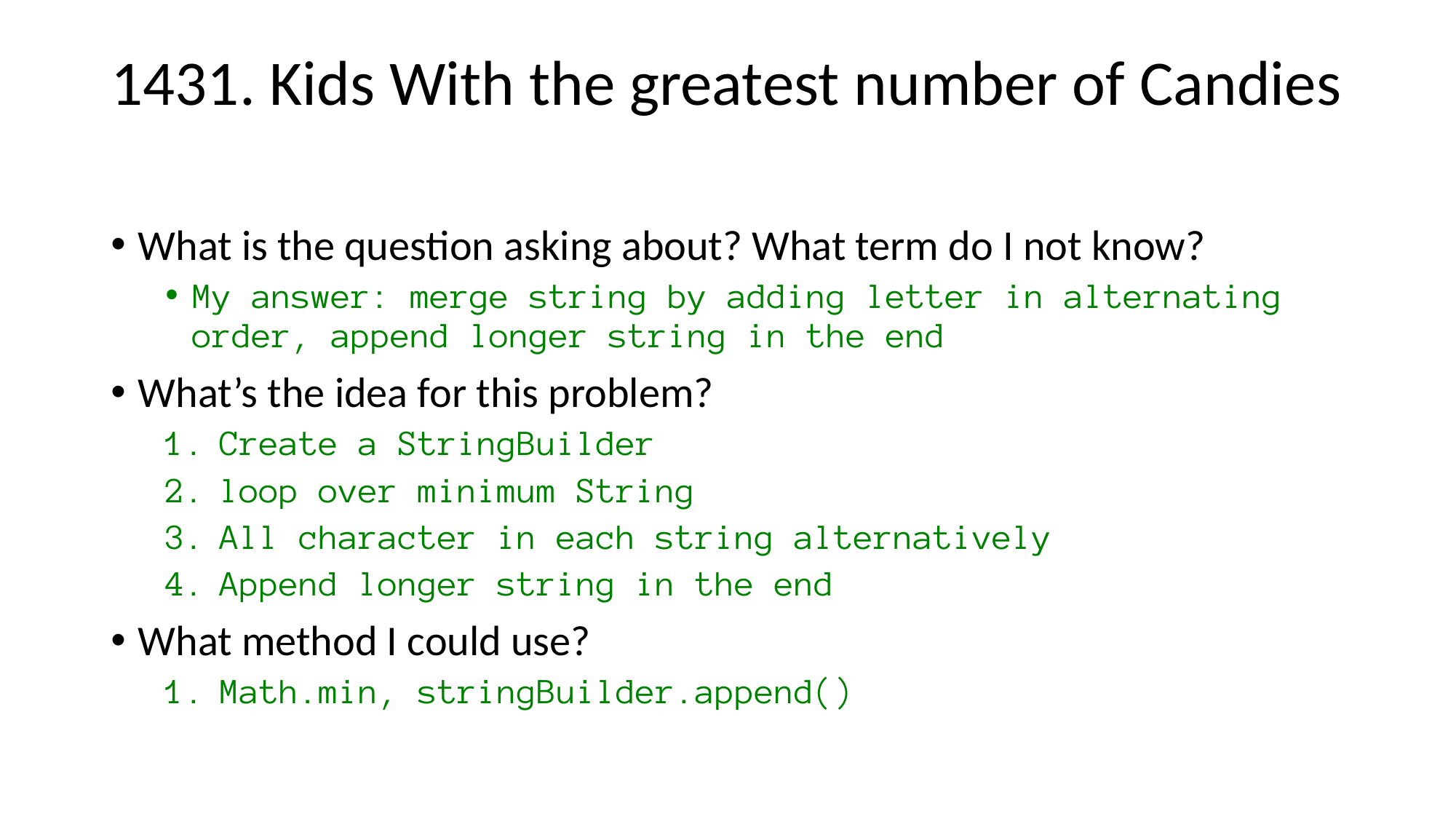

# 1431. Kids With the greatest number of Candies
What is the question asking about? What term do I not know?
My answer: merge string by adding letter in alternating order, append longer string in the end
What’s the idea for this problem?
Create a StringBuilder
loop over minimum String
All character in each string alternatively
Append longer string in the end
What method I could use?
Math.min, stringBuilder.append()